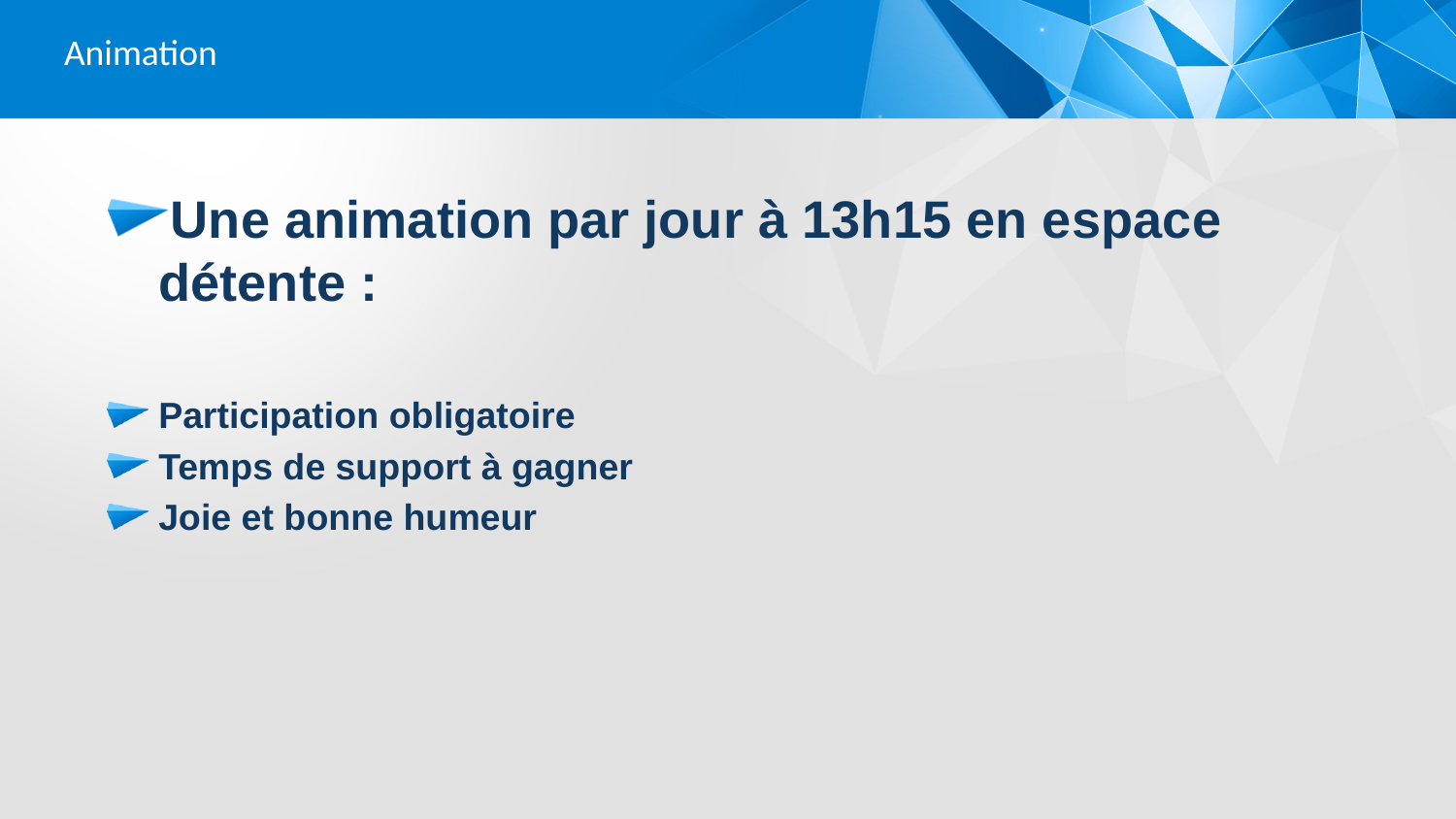

Animation
Une animation par jour à 13h15 en espace détente :

Participation obligatoire
Temps de support à gagner
Joie et bonne humeur